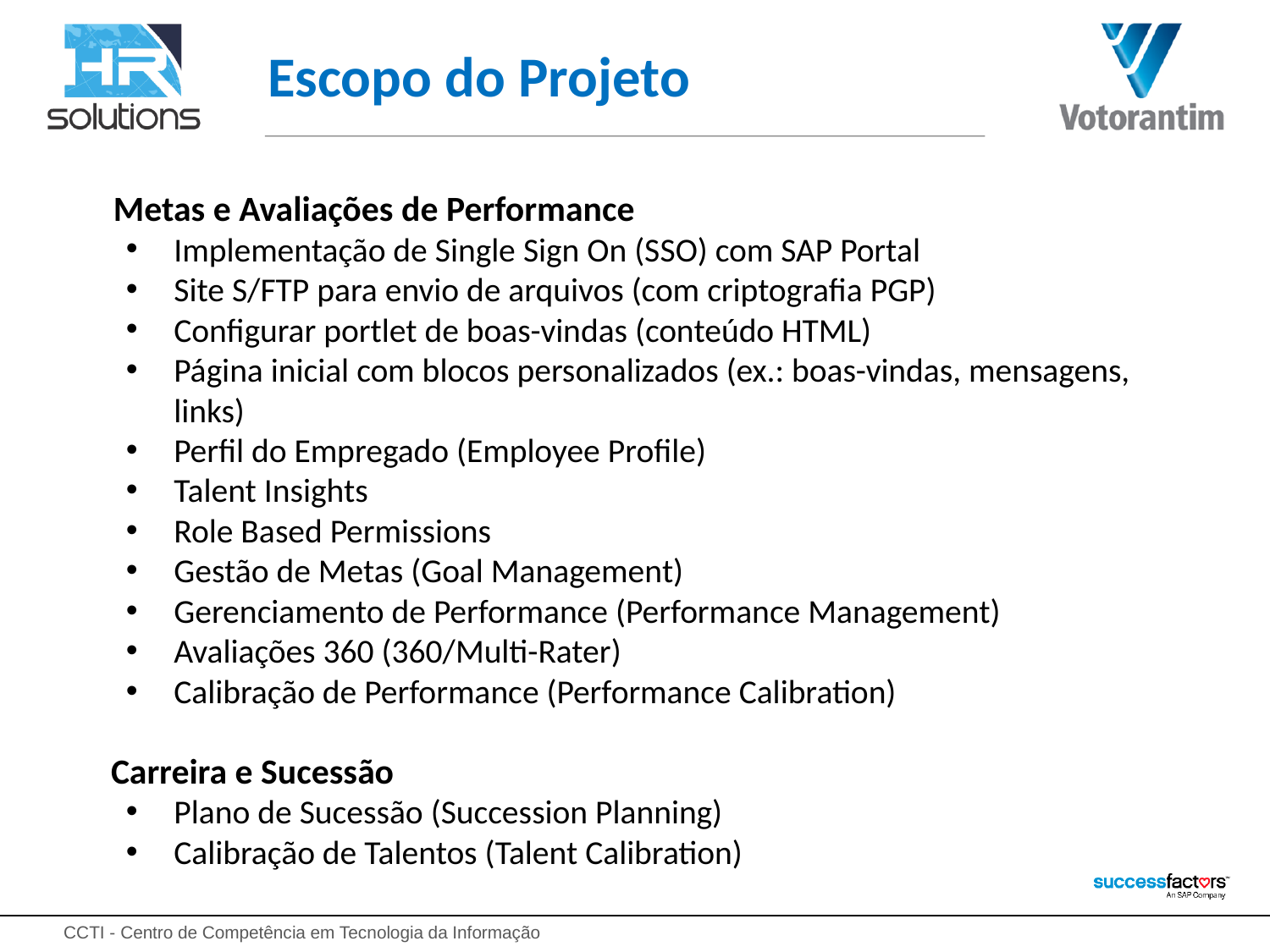

# Escopo do Projeto

            Metas e Avaliações de Performance
Implementação de Single Sign On (SSO) com SAP Portal
Site S/FTP para envio de arquivos (com criptografia PGP)
Configurar portlet de boas-vindas (conteúdo HTML)
Página inicial com blocos personalizados (ex.: boas-vindas, mensagens, links)
Perfil do Empregado (Employee Profile)
Talent Insights
Role Based Permissions
Gestão de Metas (Goal Management)
Gerenciamento de Performance (Performance Management)
Avaliações 360 (360/Multi-Rater)
Calibração de Performance (Performance Calibration)

      Carreira e Sucessão
Plano de Sucessão (Succession Planning)
Calibração de Talentos (Talent Calibration)